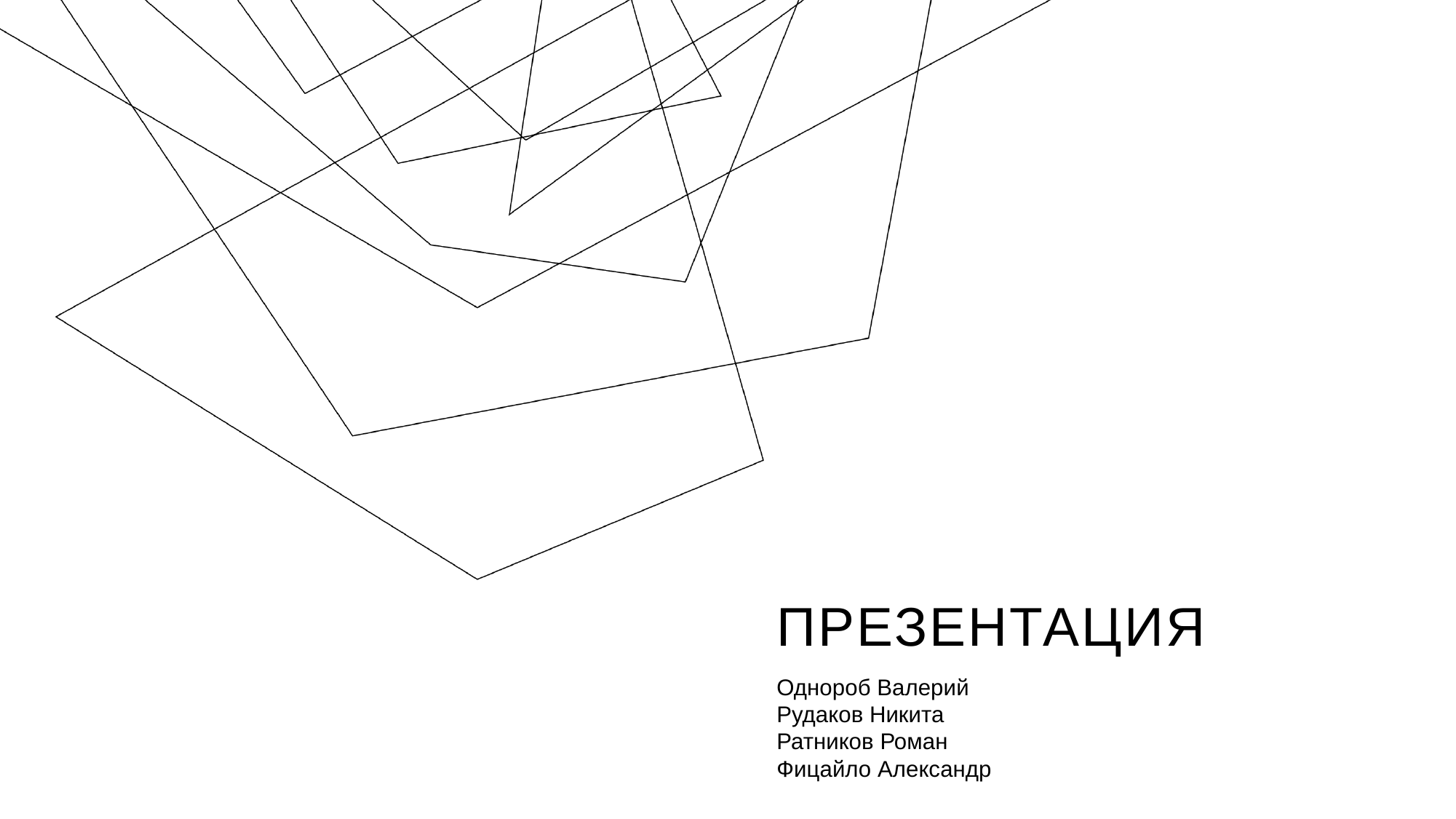

# Презентация
Однороб Валерий
Рудаков Никита
Ратников Роман
Фицайло Александр